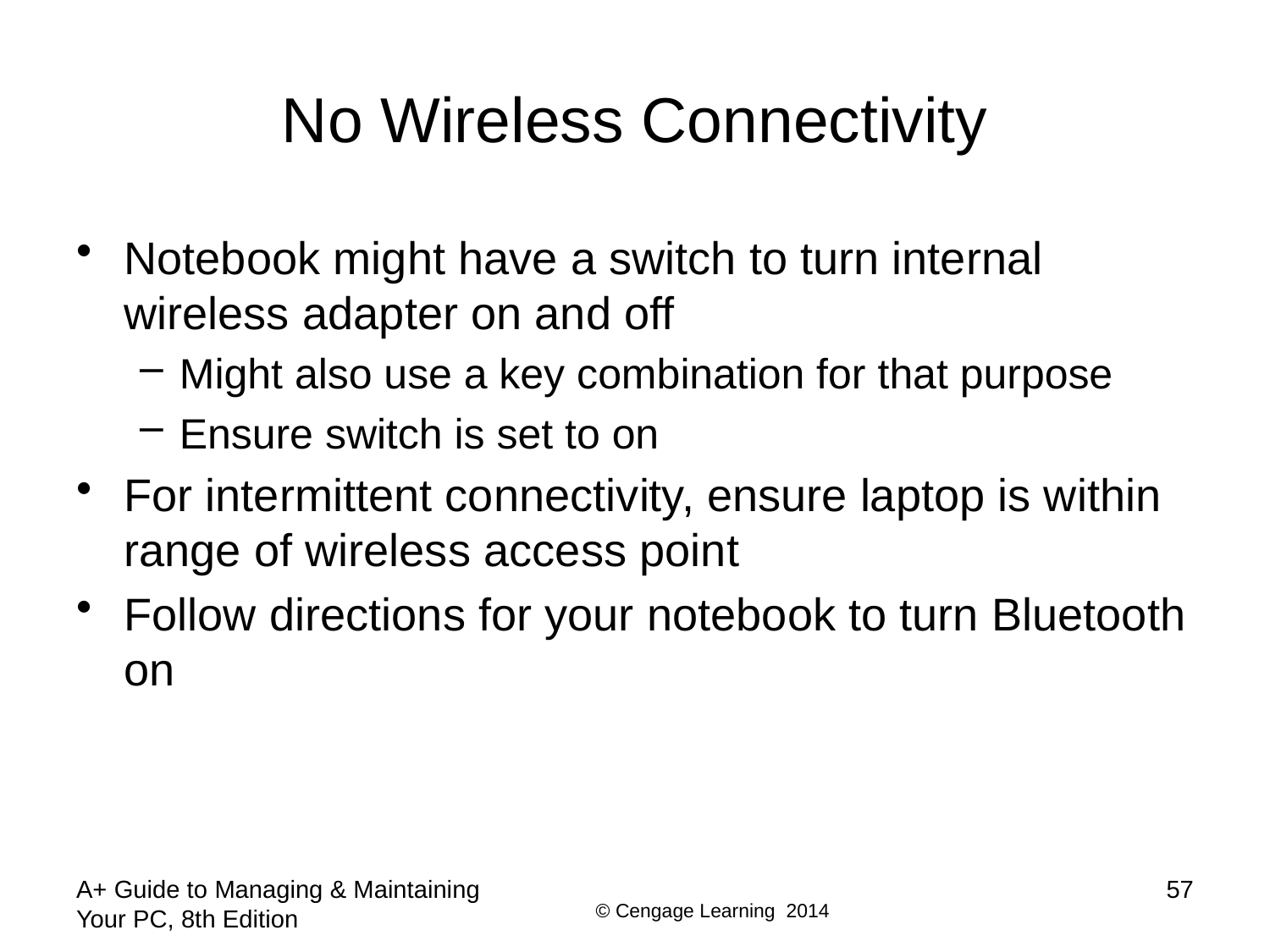

# No Wireless Connectivity
Notebook might have a switch to turn internal wireless adapter on and off
Might also use a key combination for that purpose
Ensure switch is set to on
For intermittent connectivity, ensure laptop is within range of wireless access point
Follow directions for your notebook to turn Bluetooth on
A+ Guide to Managing & Maintaining Your PC, 8th Edition
57